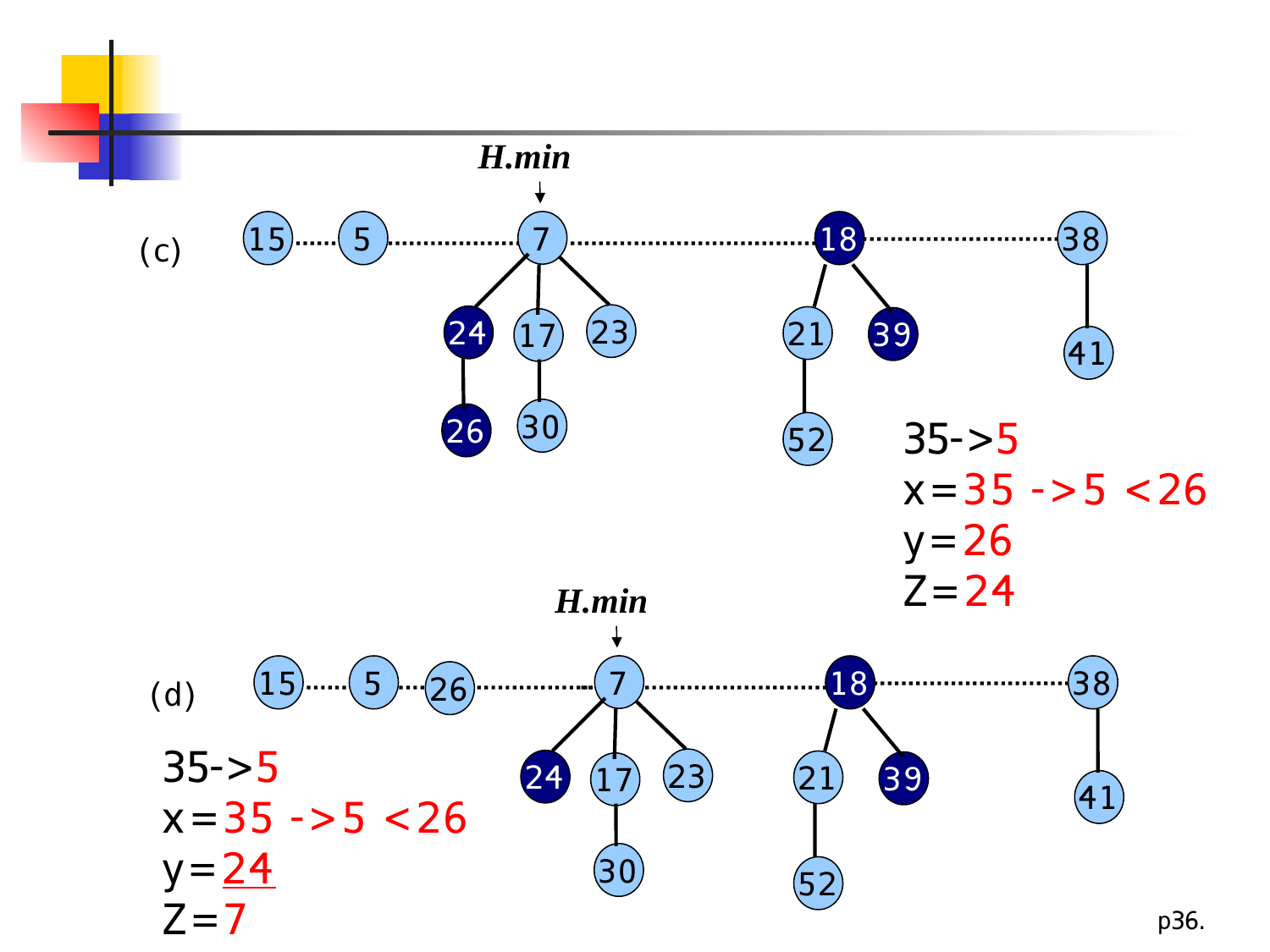

#
H.min

15
5
7
18

21
39

52
38

41
(c)

23
24
17

30
26
35->5
x=35 ->5 <26
y=26
Z=24
H.min

15
5
7
18

21
39

52
38

41
26
(d)

23
24
17

30
35->5
x=35 ->5 <26
y=24
Z=7